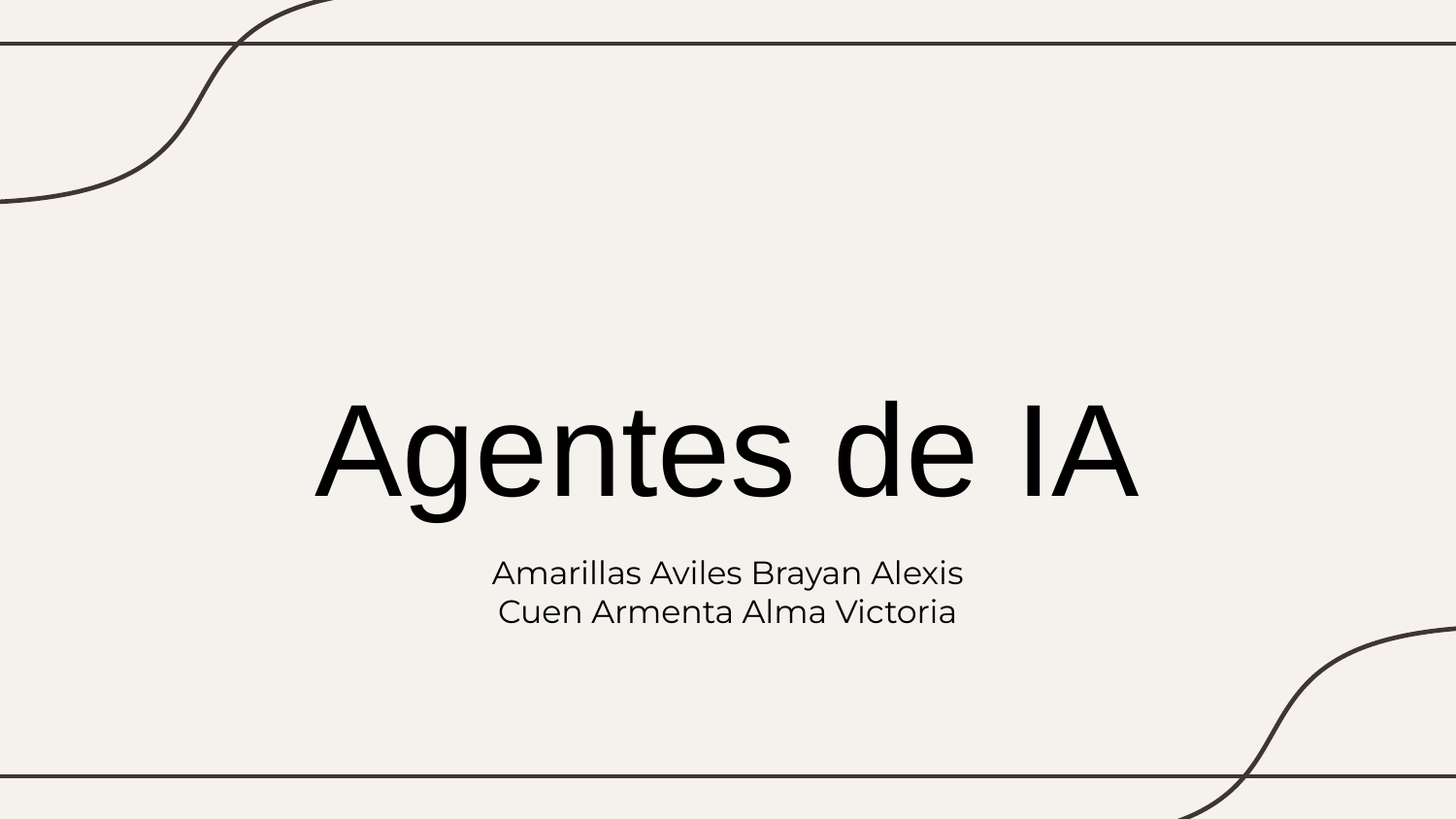

# Agentes de IA
Amarillas Aviles Brayan Alexis
Cuen Armenta Alma Victoria